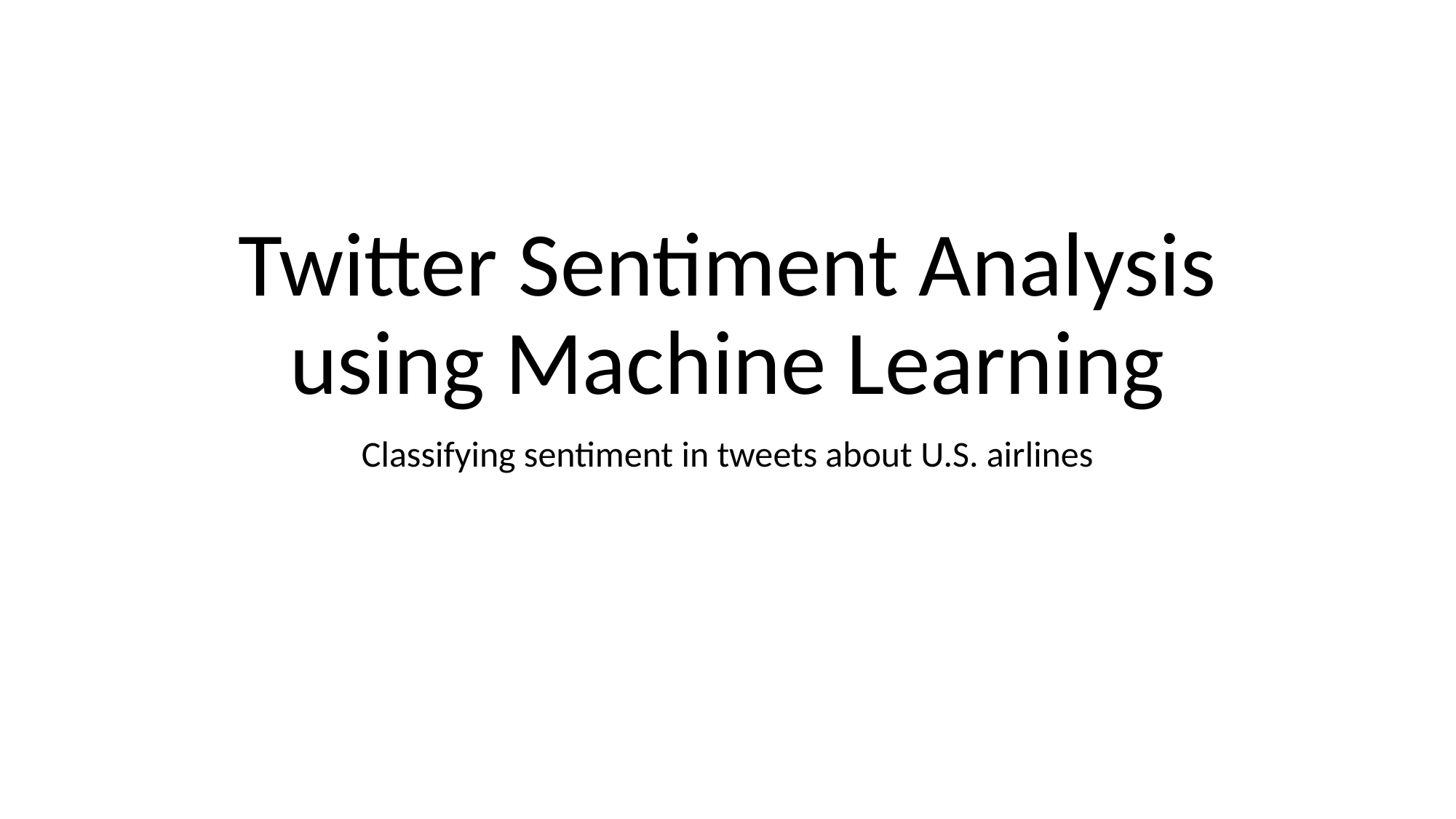

# Twitter Sentiment Analysis using Machine Learning
Classifying sentiment in tweets about U.S. airlines